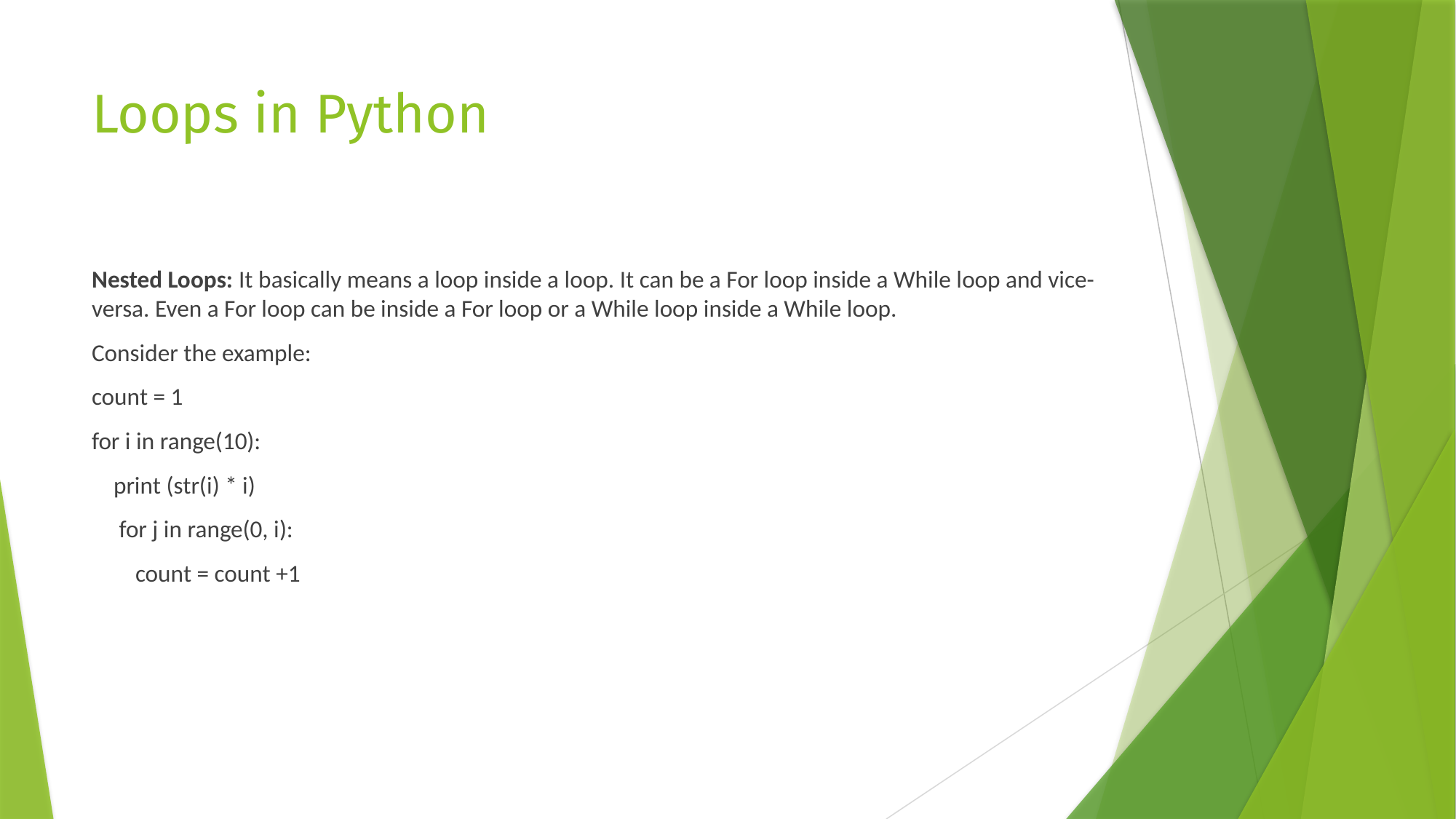

# Loops in Python
Nested Loops: It basically means a loop inside a loop. It can be a For loop inside a While loop and vice-versa. Even a For loop can be inside a For loop or a While loop inside a While loop.
Consider the example:
count = 1
for i in range(10):
    print (str(i) * i)
     for j in range(0, i):
        count = count +1